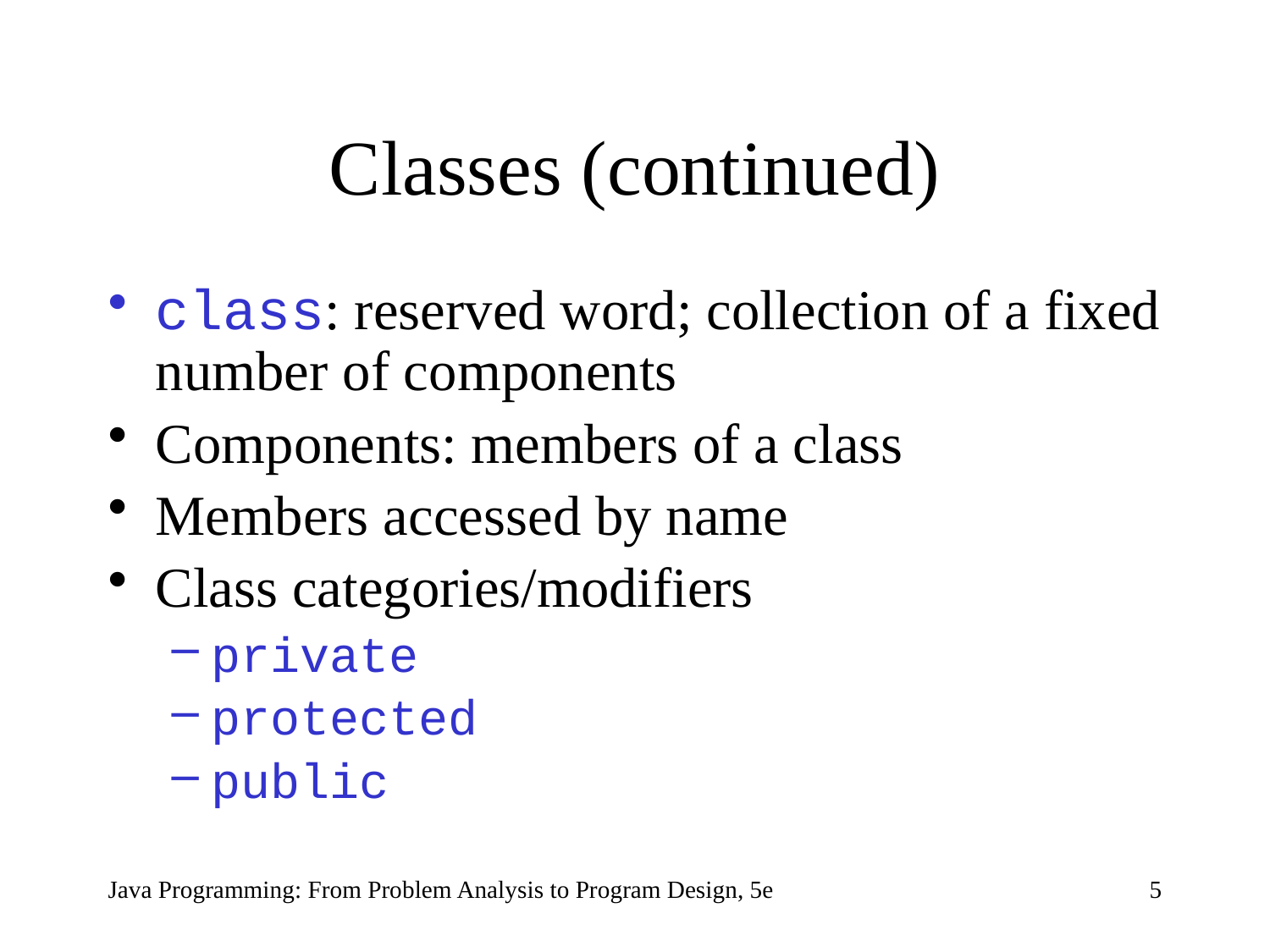

# Classes (continued)
class: reserved word; collection of a fixed number of components
Components: members of a class
Members accessed by name
Class categories/modifiers
private
protected
public
Java Programming: From Problem Analysis to Program Design, 5e
5